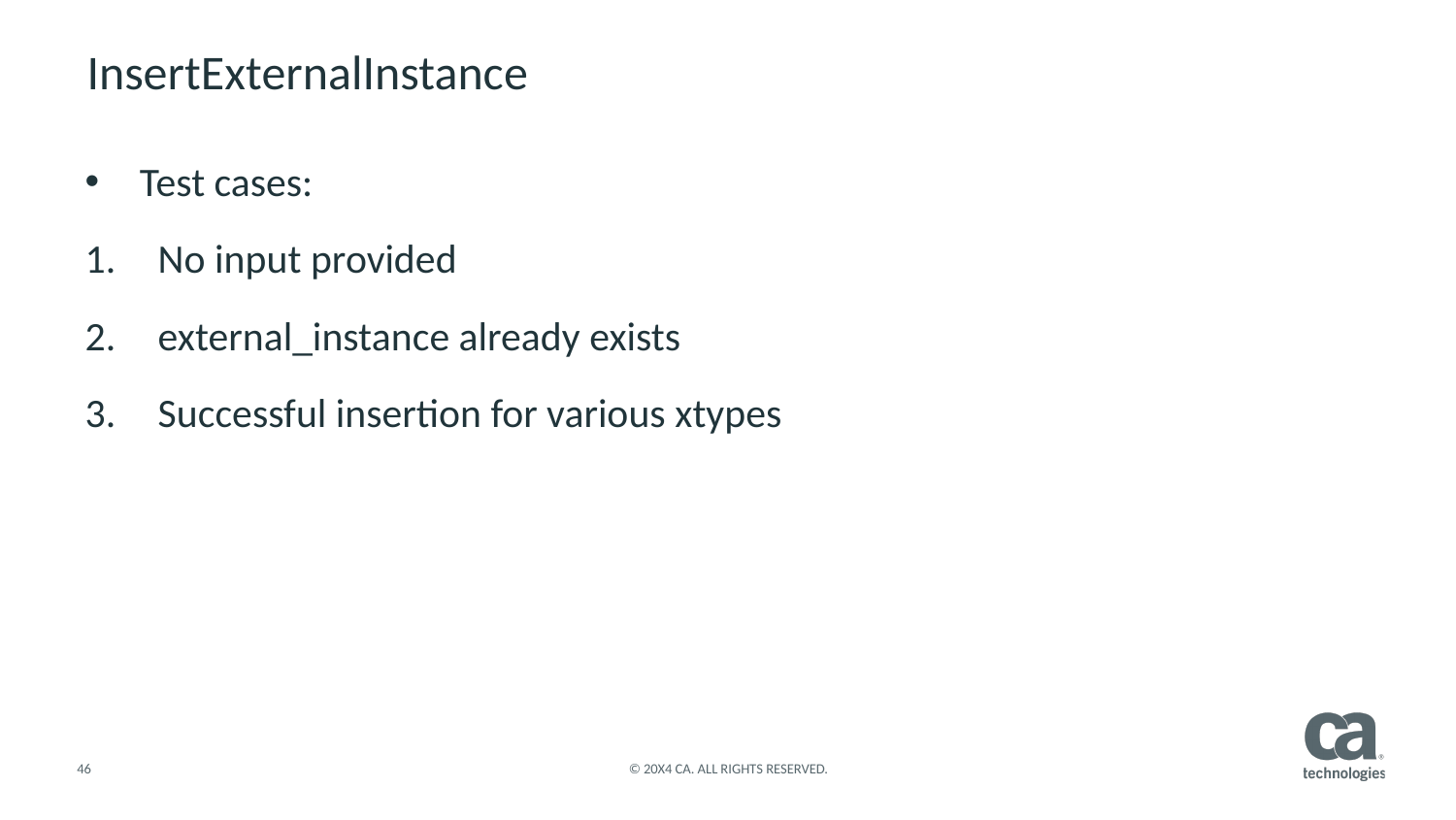

InsertExternalInstance
Test cases:
No input provided
external_instance already exists
Successful insertion for various xtypes